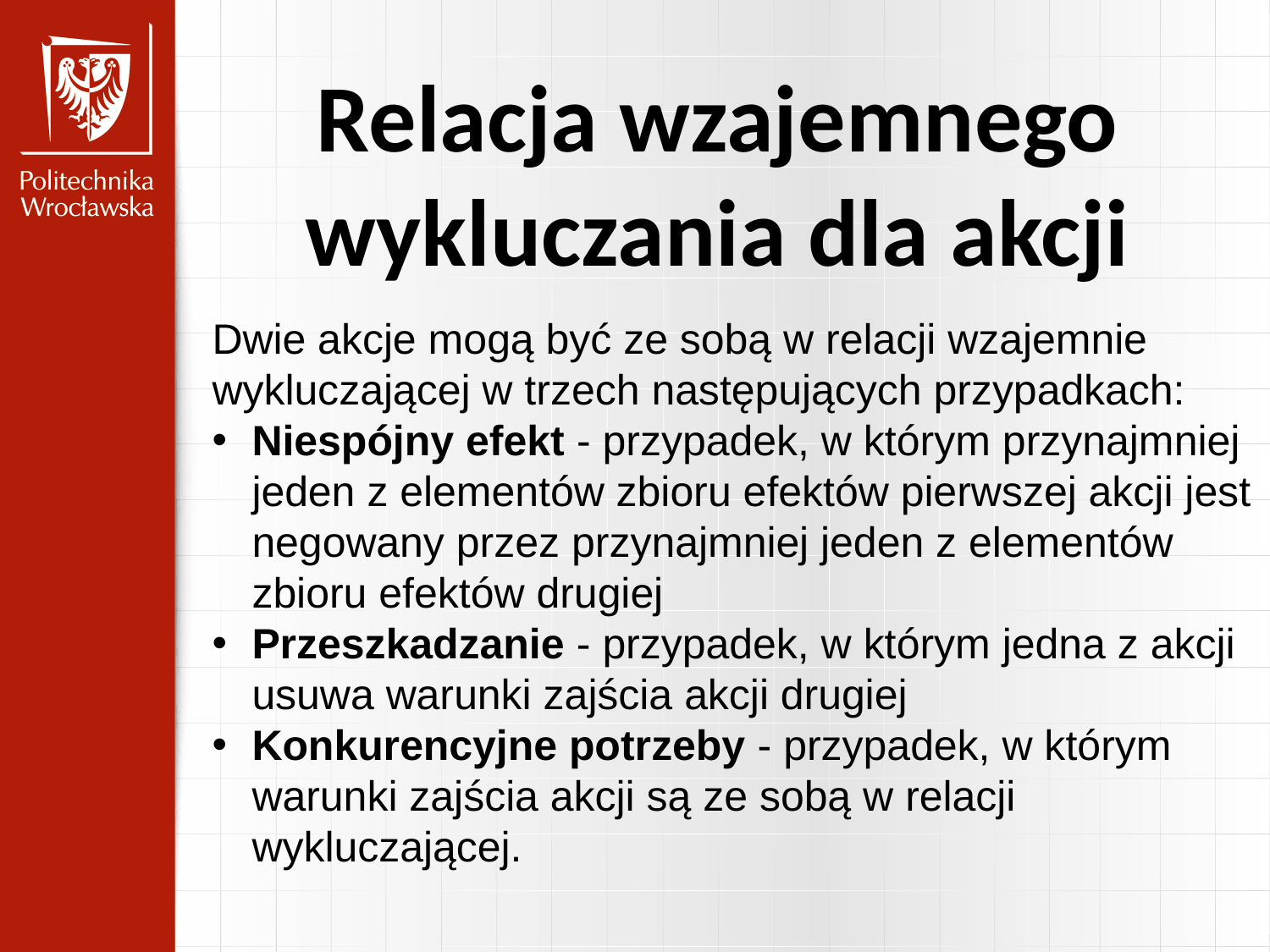

Relacja wzajemnego wykluczania dla akcji
Dwie akcje mogą być ze sobą w relacji wzajemnie wykluczającej w trzech następujących przypadkach:
Niespójny efekt - przypadek, w którym przynajmniej jeden z elementów zbioru efektów pierwszej akcji jest negowany przez przynajmniej jeden z elementów zbioru efektów drugiej
Przeszkadzanie - przypadek, w którym jedna z akcji usuwa warunki zajścia akcji drugiej
Konkurencyjne potrzeby - przypadek, w którym warunki zajścia akcji są ze sobą w relacji wykluczającej.